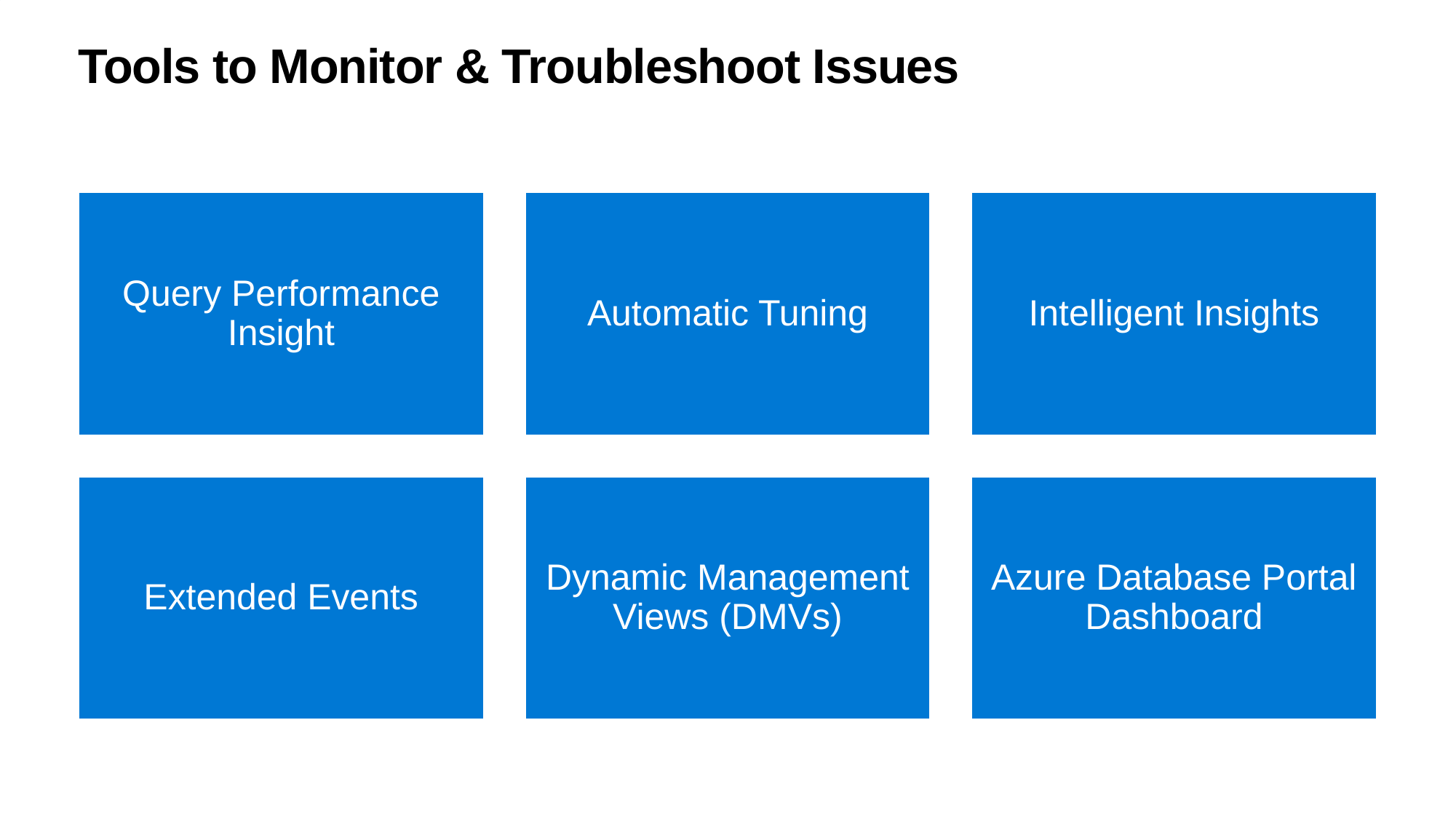

# Tools to Monitor & Troubleshoot Issues
Query Performance Insight
Automatic Tuning
Intelligent Insights
Extended Events
Dynamic Management Views (DMVs)
Azure Database Portal Dashboard